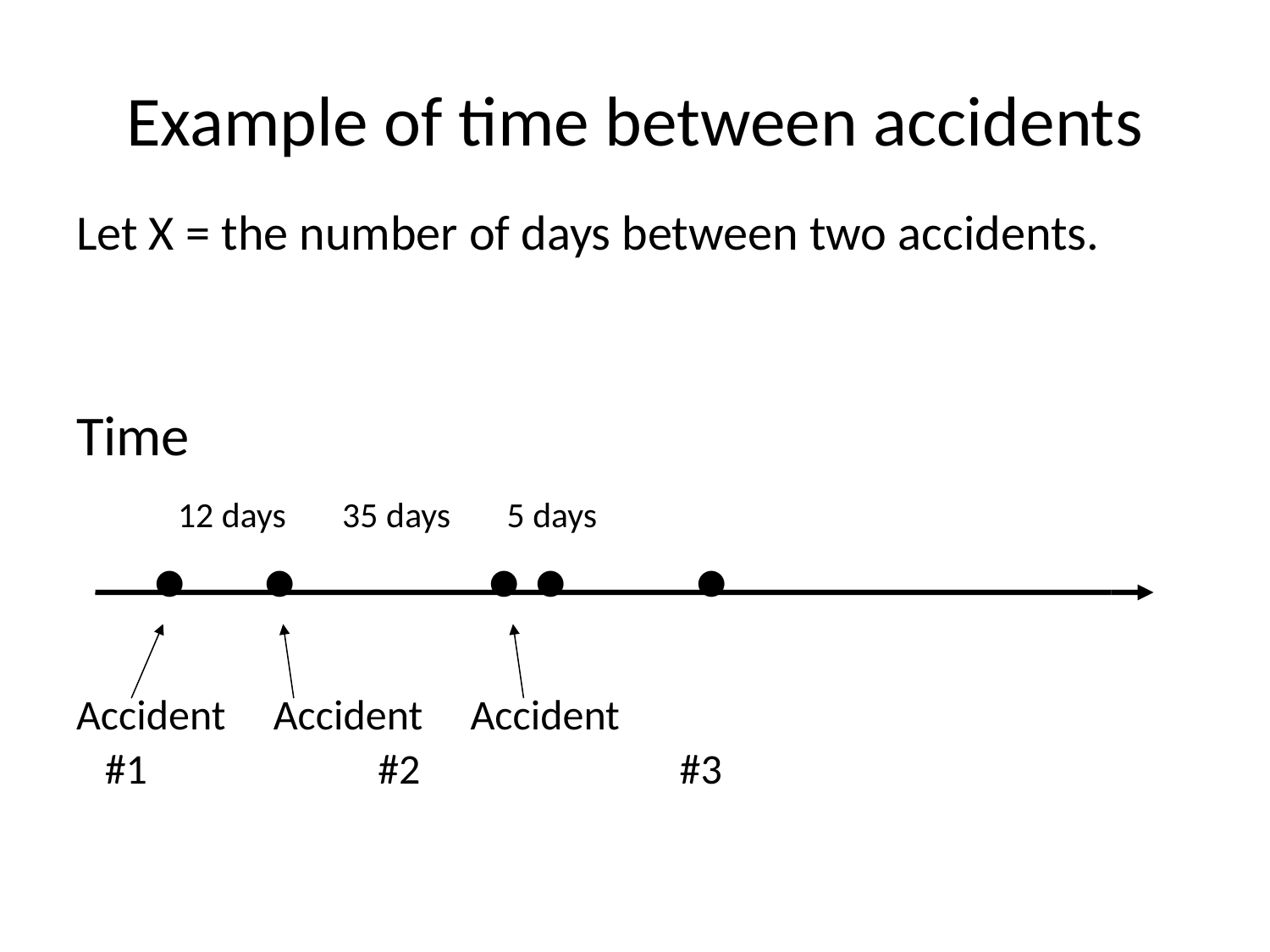

# Example of time between accidents
Let X = the number of days between two accidents.

Time
        12 days       35 days       5 days
      ●      ●               ● ●          ●

Accident     Accident     Accident
   #1		#2    		     #3